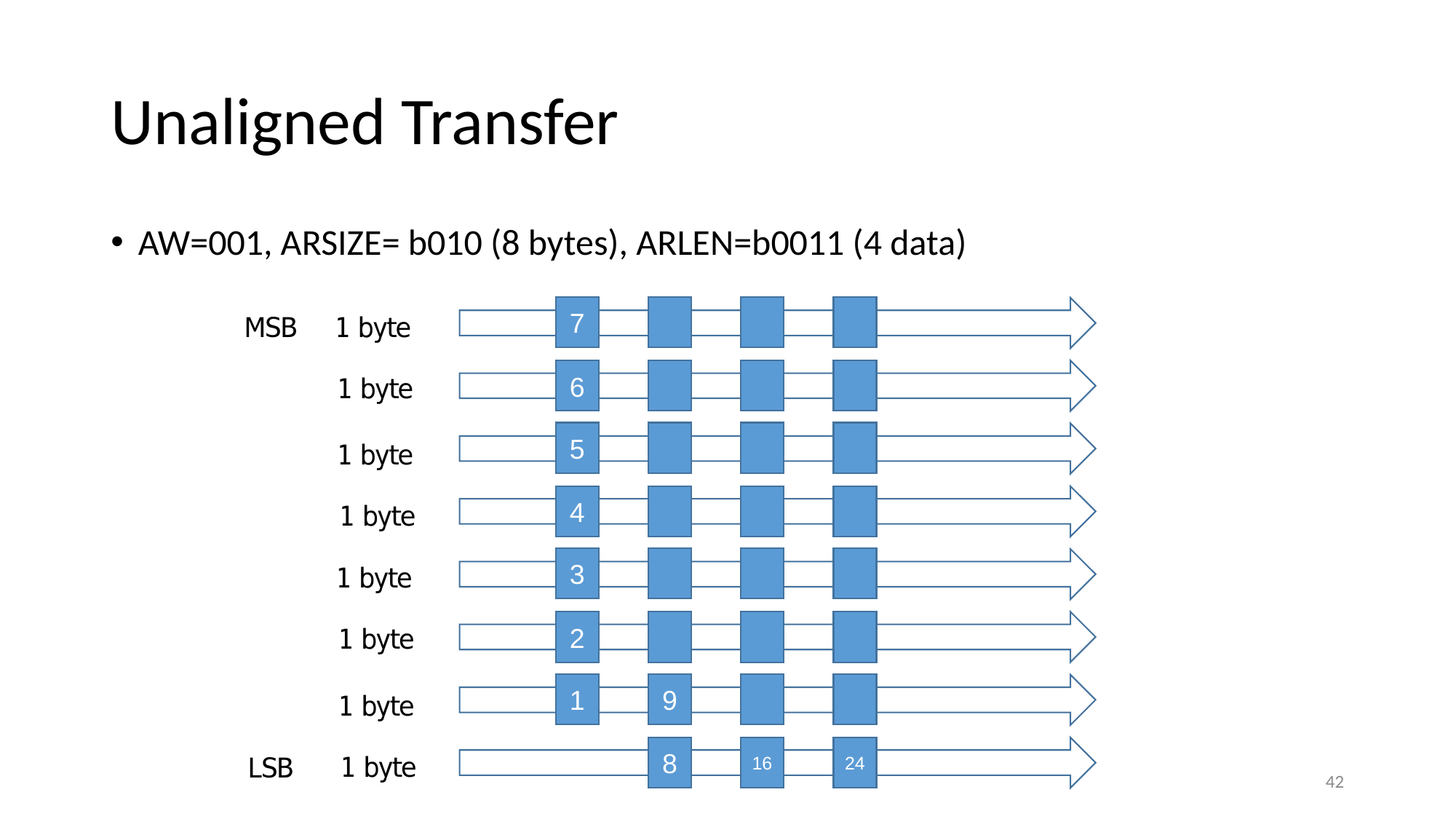

# Unaligned Transfer
AW=001, ARSIZE= b010 (8 bytes), ARLEN=b0011 (4 data)
7

1 byte

1 byte

1 byte

1 byte

1 byte

1 byte

1 byte

1 byte
MSB
6

5

4

3

2

1
9

8
16
24
LSB
42